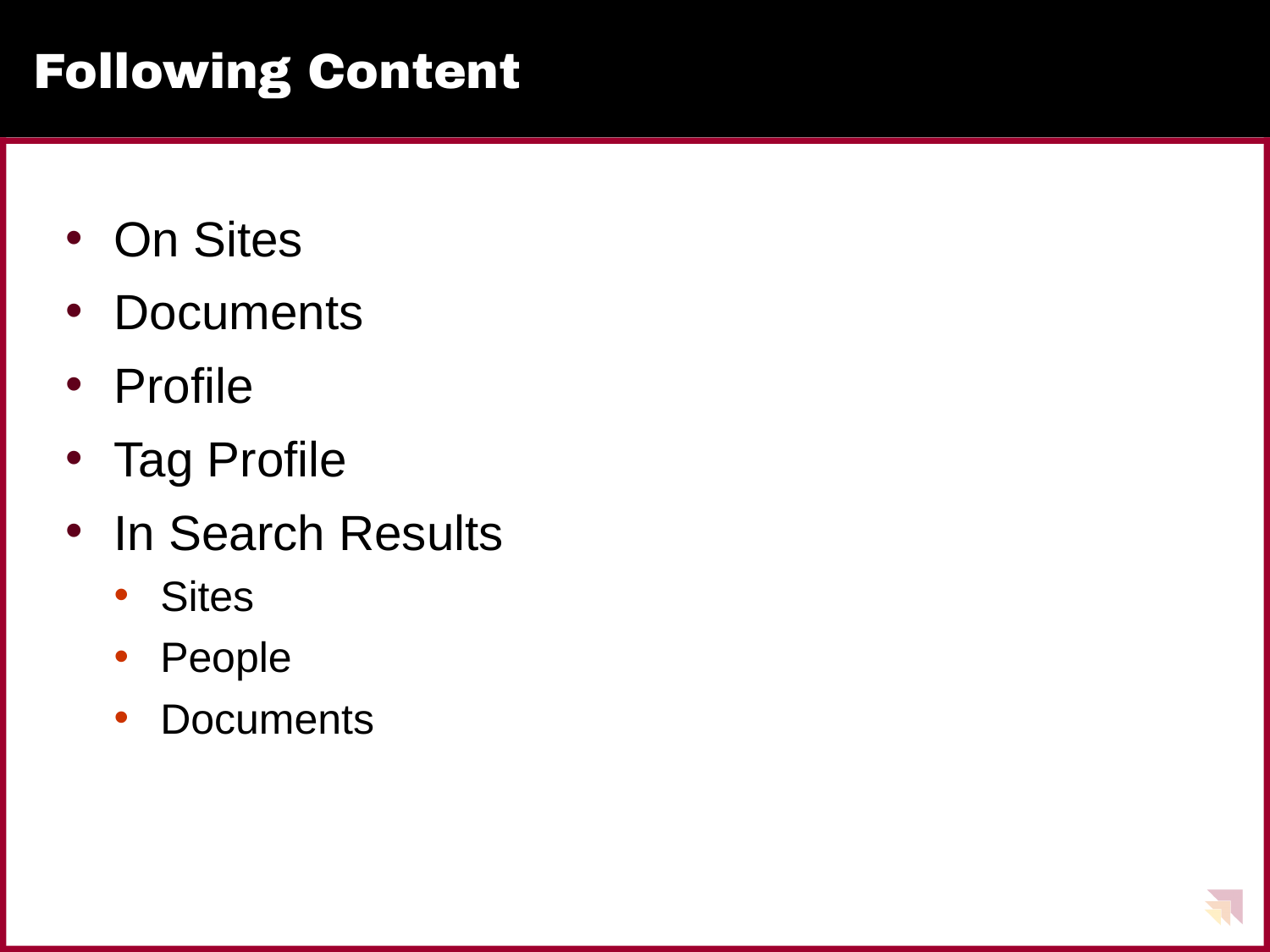

# Following Content
On Sites
Documents
Profile
Tag Profile
In Search Results
Sites
People
Documents